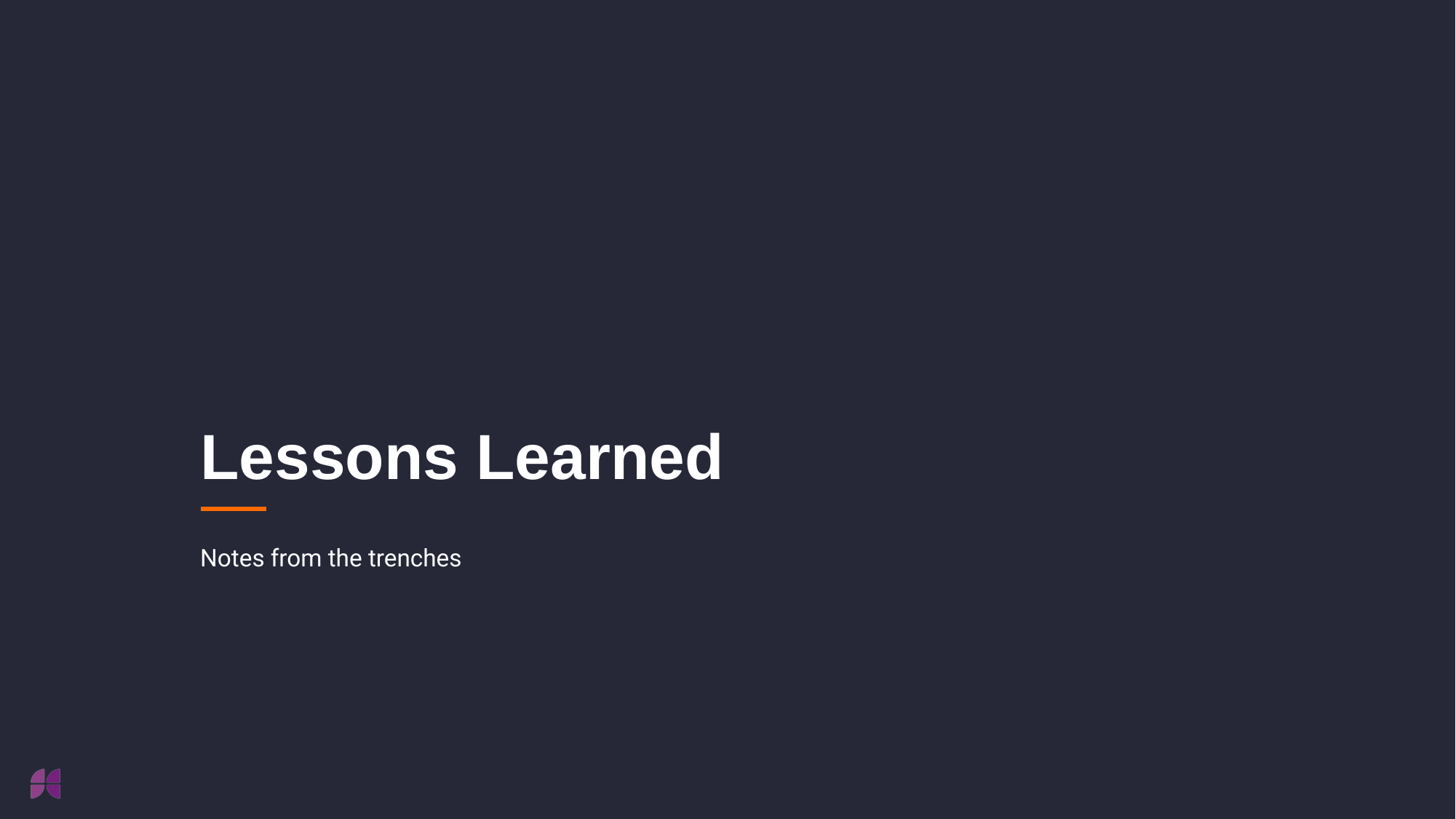

# Lessons Learned
Notes from the trenches